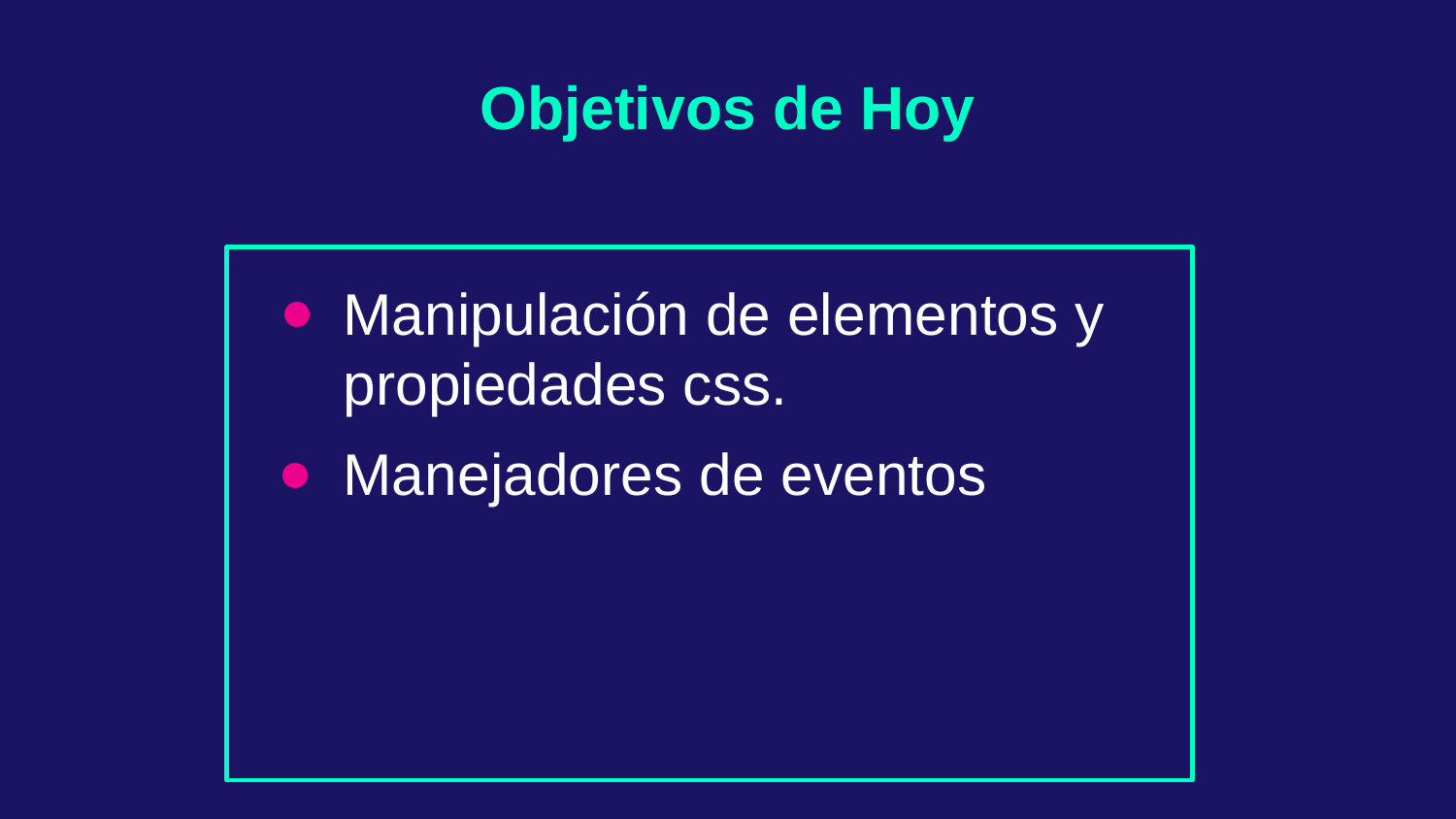

# Objetivos de Hoy
Manipulación de elementos y propiedades css.
Manejadores de eventos